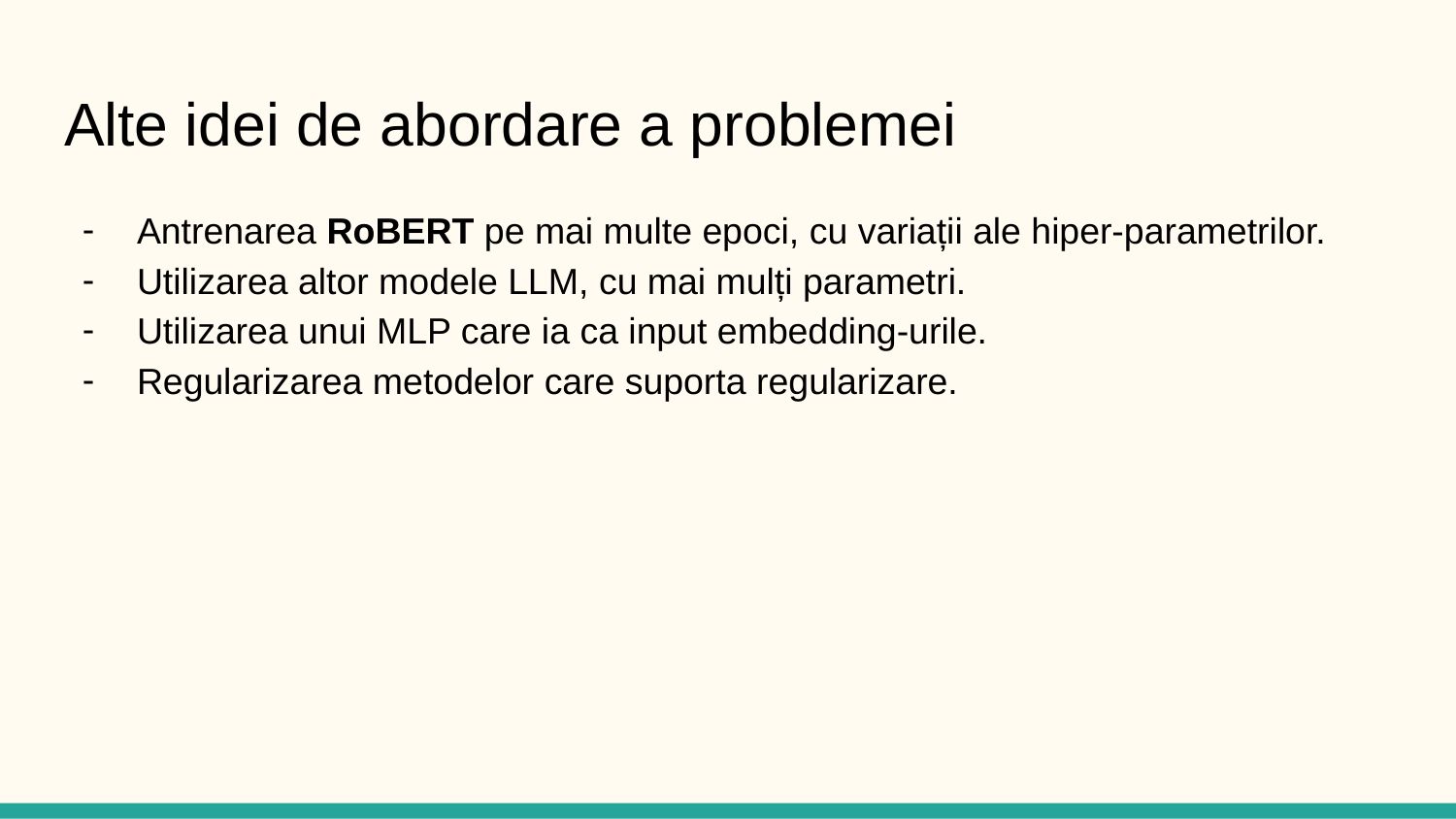

# Alte idei de abordare a problemei
Antrenarea RoBERT pe mai multe epoci, cu variații ale hiper-parametrilor.
Utilizarea altor modele LLM, cu mai mulți parametri.
Utilizarea unui MLP care ia ca input embedding-urile.
Regularizarea metodelor care suporta regularizare.